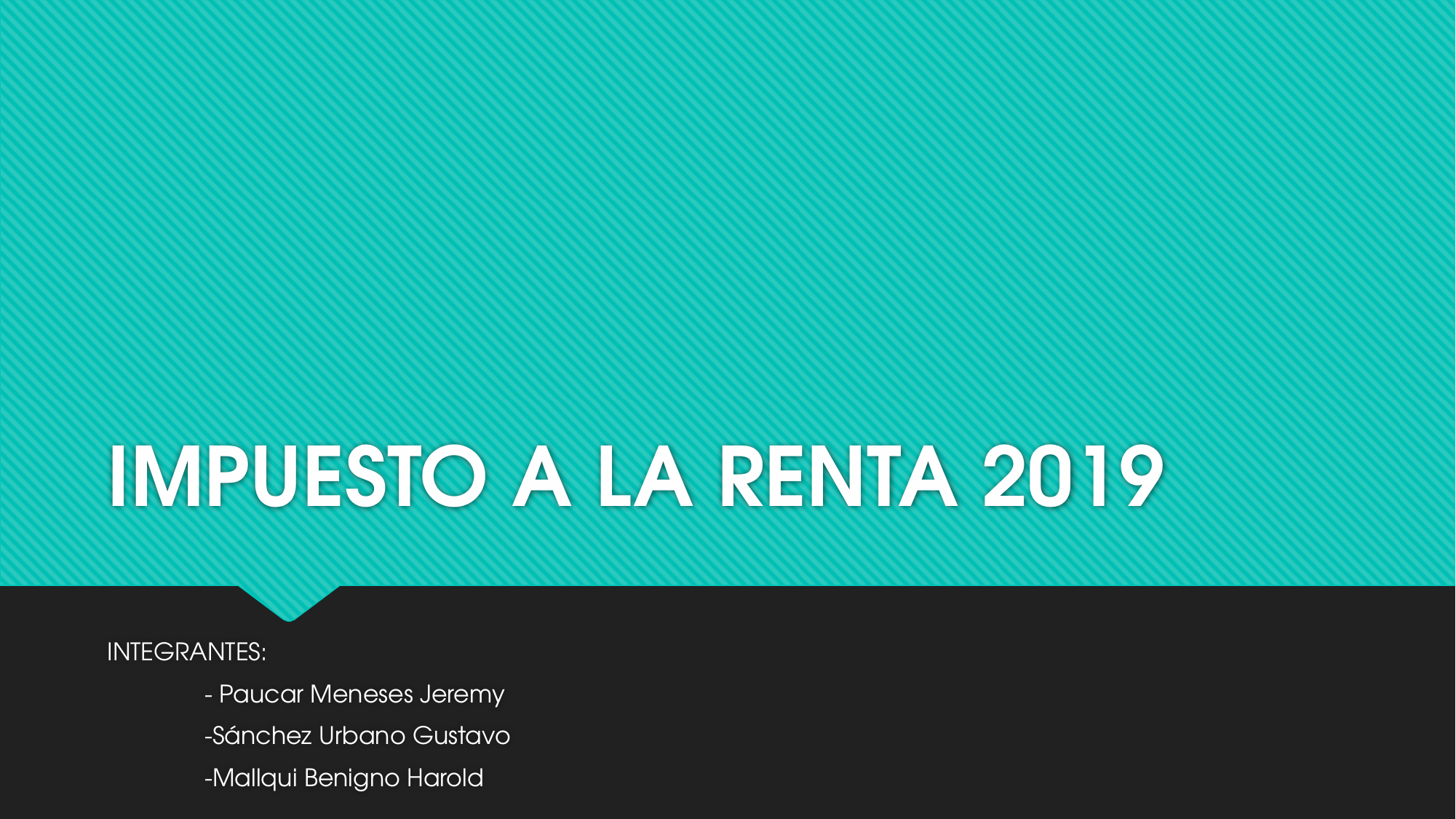

# IMPUESTO A LA RENTA 2019
INTEGRANTES:
	- Paucar Meneses Jeremy
	-Sánchez Urbano Gustavo
	-Mallqui Benigno Harold